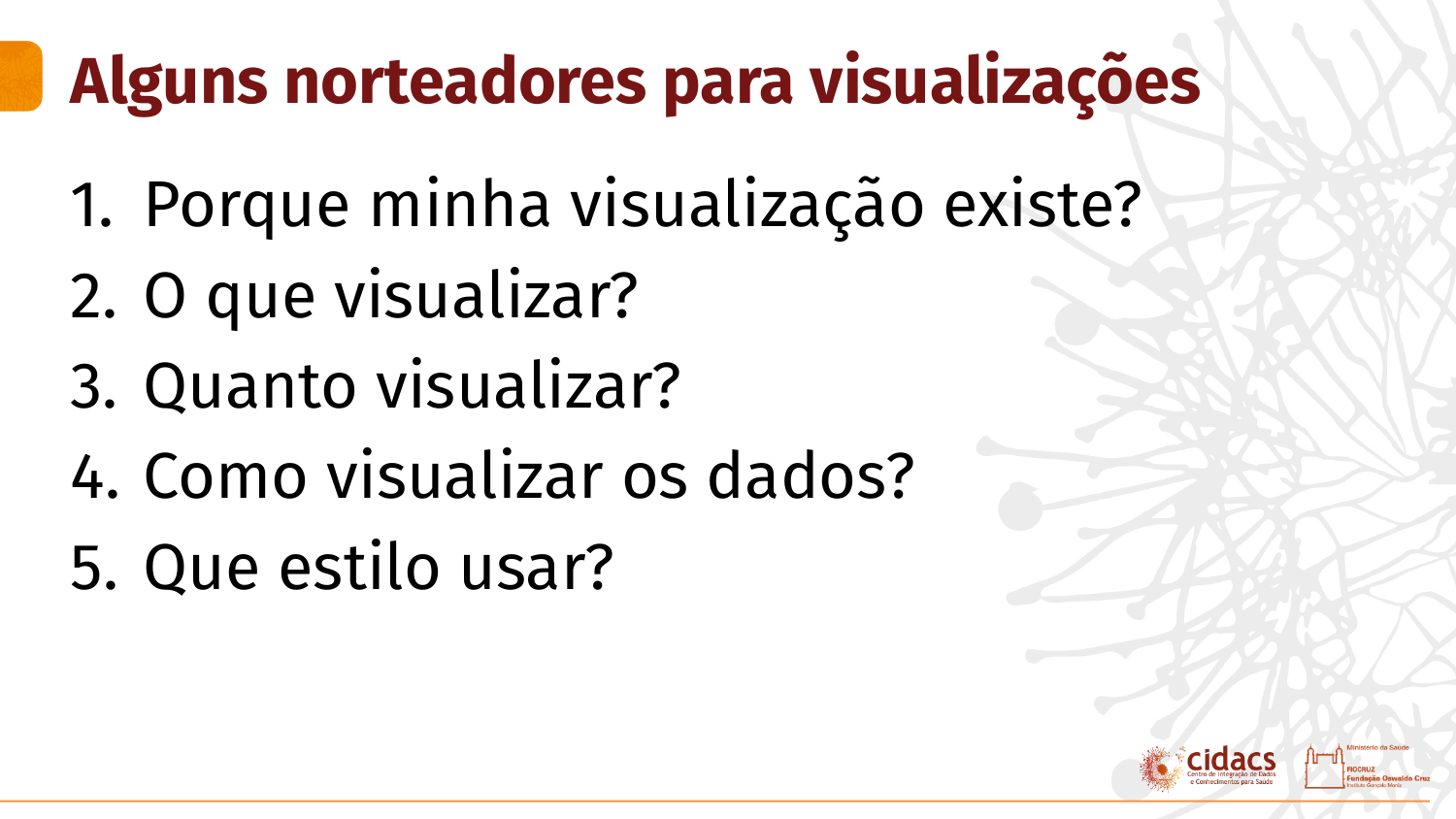

# Alguns norteadores para visualizações
Porque minha visualização existe?
O que visualizar?
Quanto visualizar?
Como visualizar os dados?
Que estilo usar?